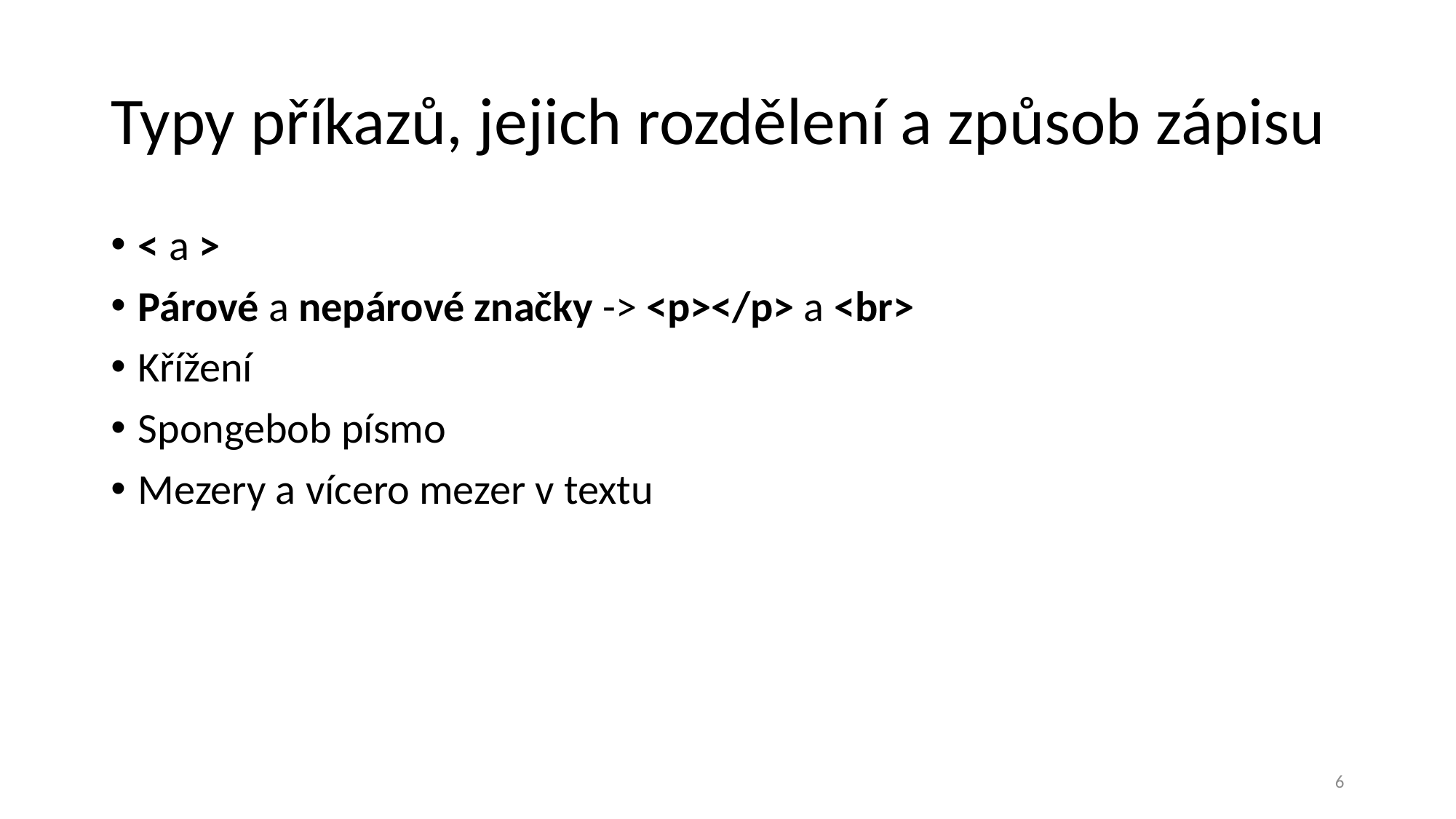

# Typy příkazů, jejich rozdělení a způsob zápisu
< a >
Párové a nepárové značky -> <p></p> a <br>
Křížení
Spongebob písmo
Mezery a vícero mezer v textu
6